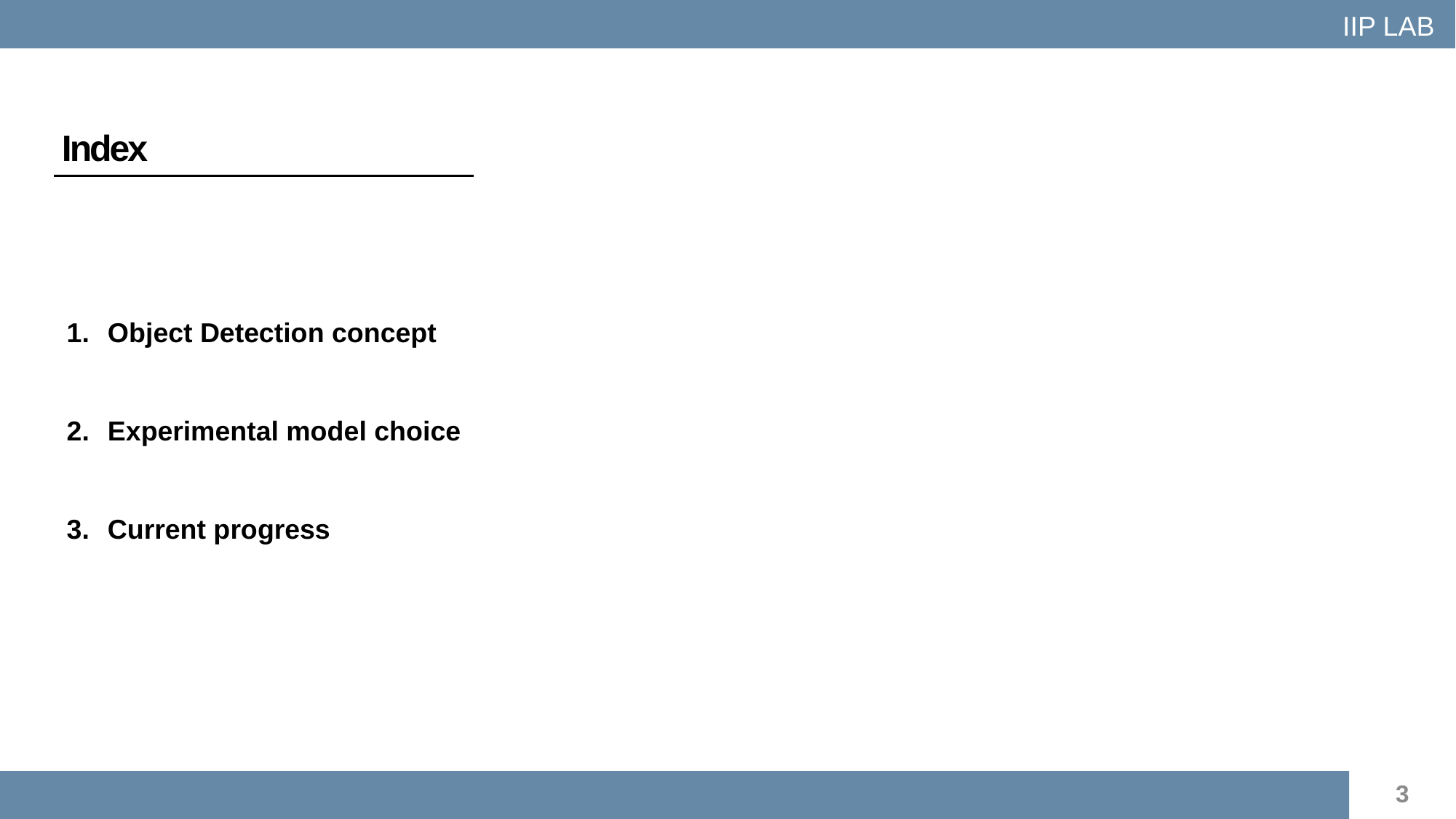

IIP LAB
Index

Object Detection concept

Experimental model choice

Current progress

3